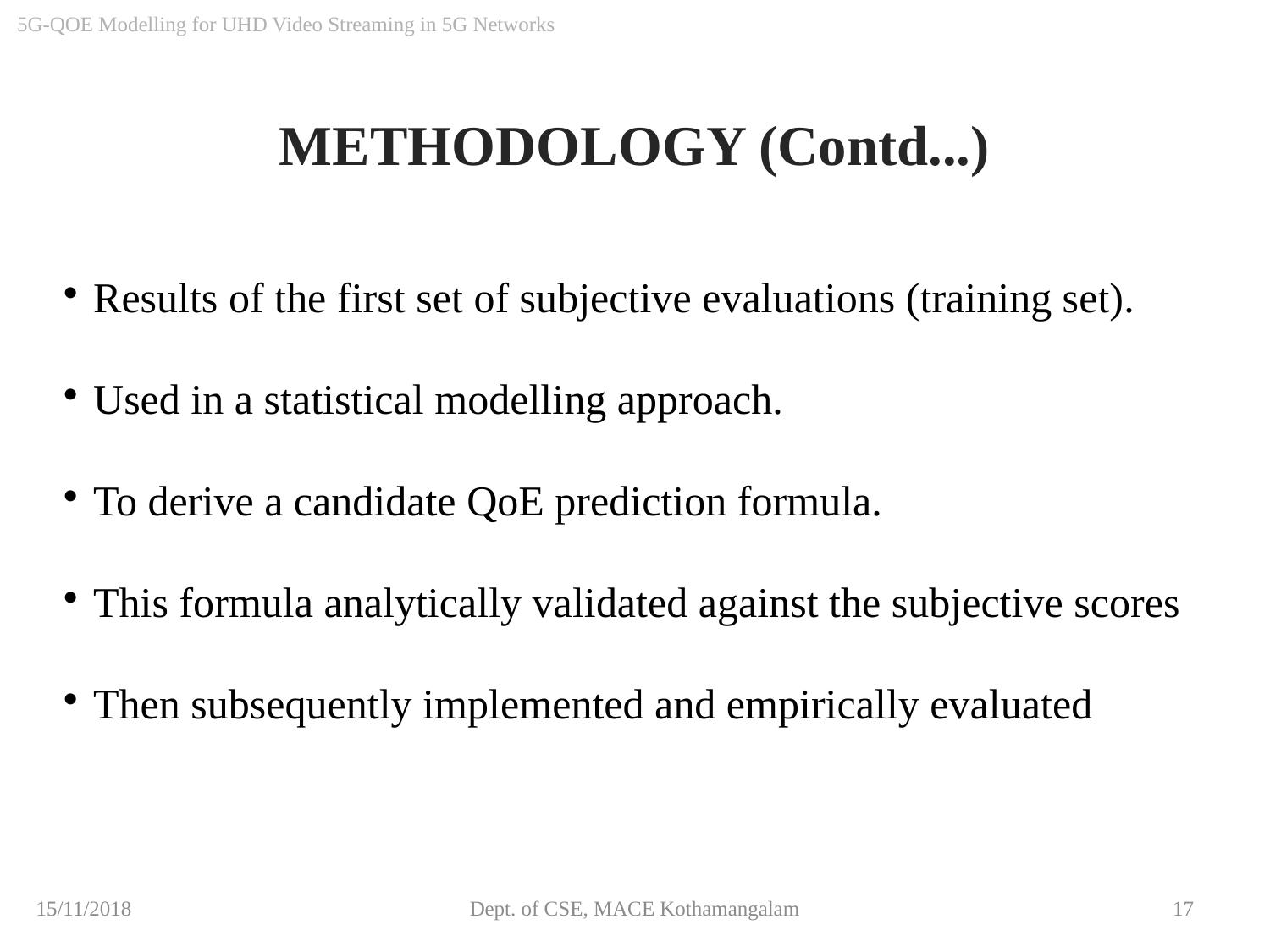

5G-QOE Modelling for UHD Video Streaming in 5G Networks
METHODOLOGY (Contd...)
Results of the first set of subjective evaluations (training set).

Used in a statistical modelling approach.

To derive a candidate QoE prediction formula.

This formula analytically validated against the subjective scores

Then subsequently implemented and empirically evaluated
15/11/2018

Dept. of CSE, MACE Kothamangalam
17